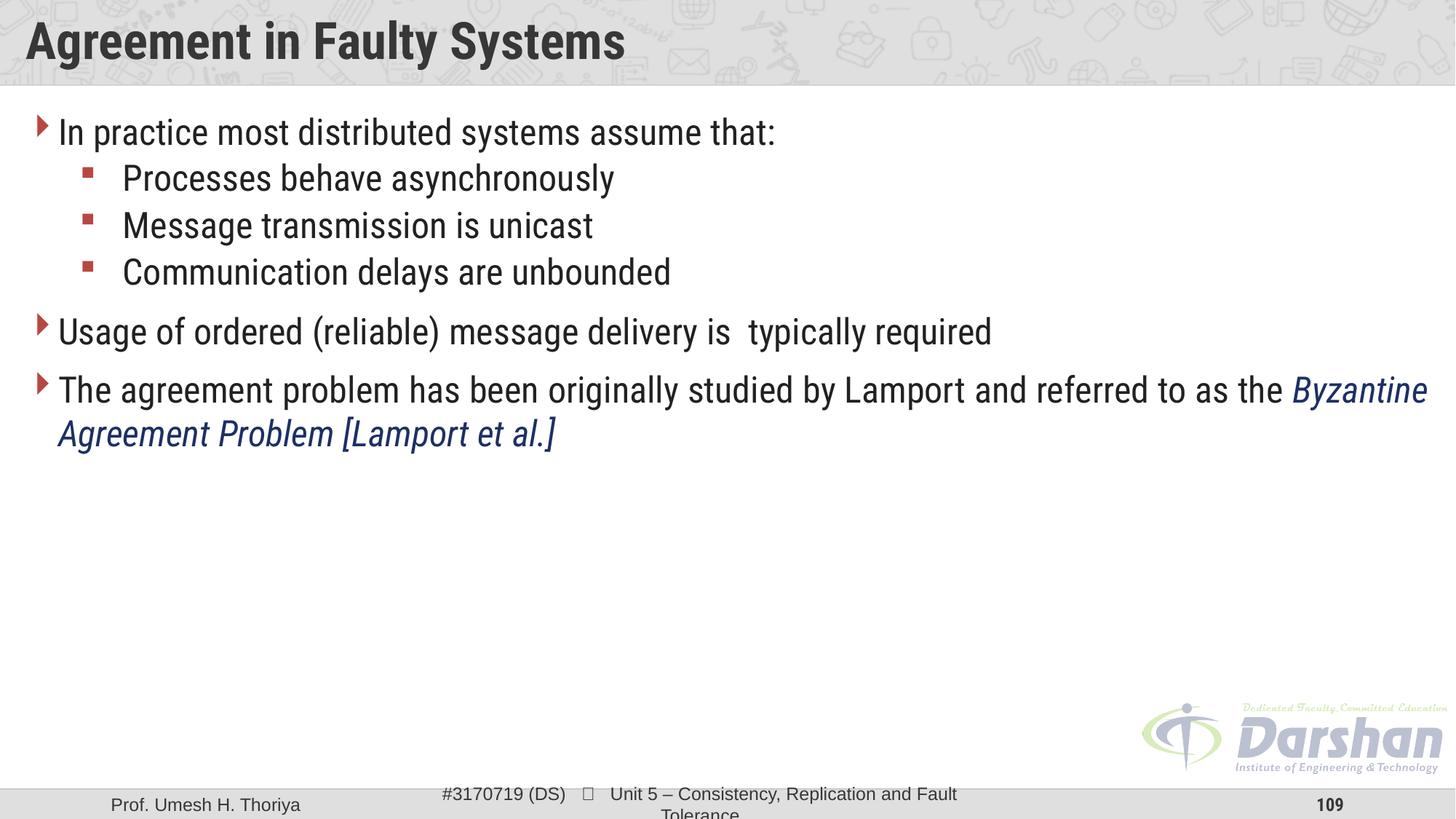

# Agreement in Faulty Systems
In practice most distributed systems assume that:
Processes behave asynchronously
Message transmission is unicast
Communication delays are unbounded
Usage of ordered (reliable) message delivery is  typically required
The agreement problem has been originally studied by Lamport and referred to as the Byzantine Agreement Problem [Lamport et al.]